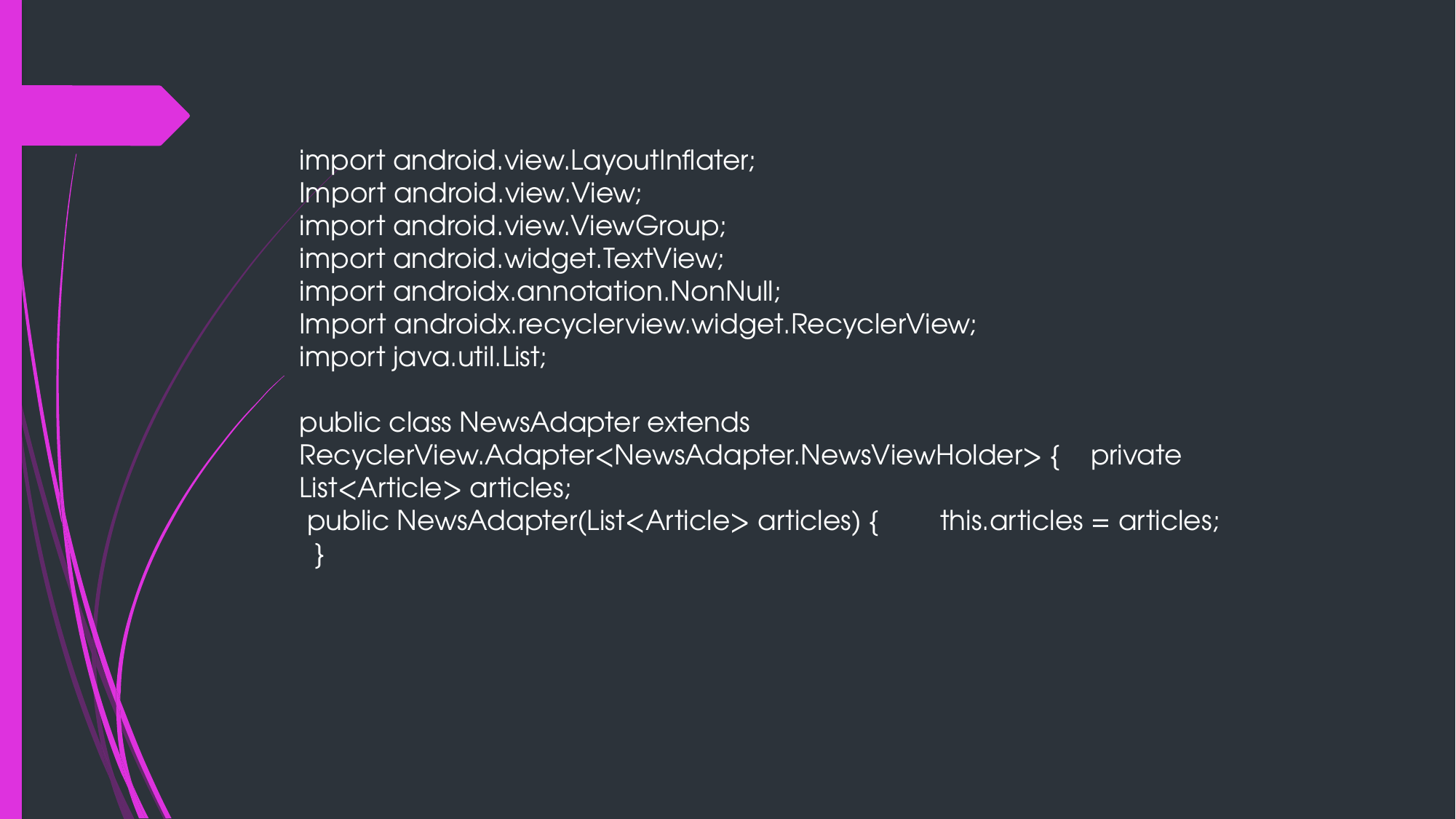

import android.view.LayoutInflater;
Import android.view.View;
import android.view.ViewGroup;
import android.widget.TextView;
import androidx.annotation.NonNull;
Import androidx.recyclerview.widget.RecyclerView;
import java.util.List;

public class NewsAdapter extends RecyclerView.Adapter<NewsAdapter.NewsViewHolder> {    private List<Article> articles;
 public NewsAdapter(List<Article> articles) {        this.articles = articles;
  }